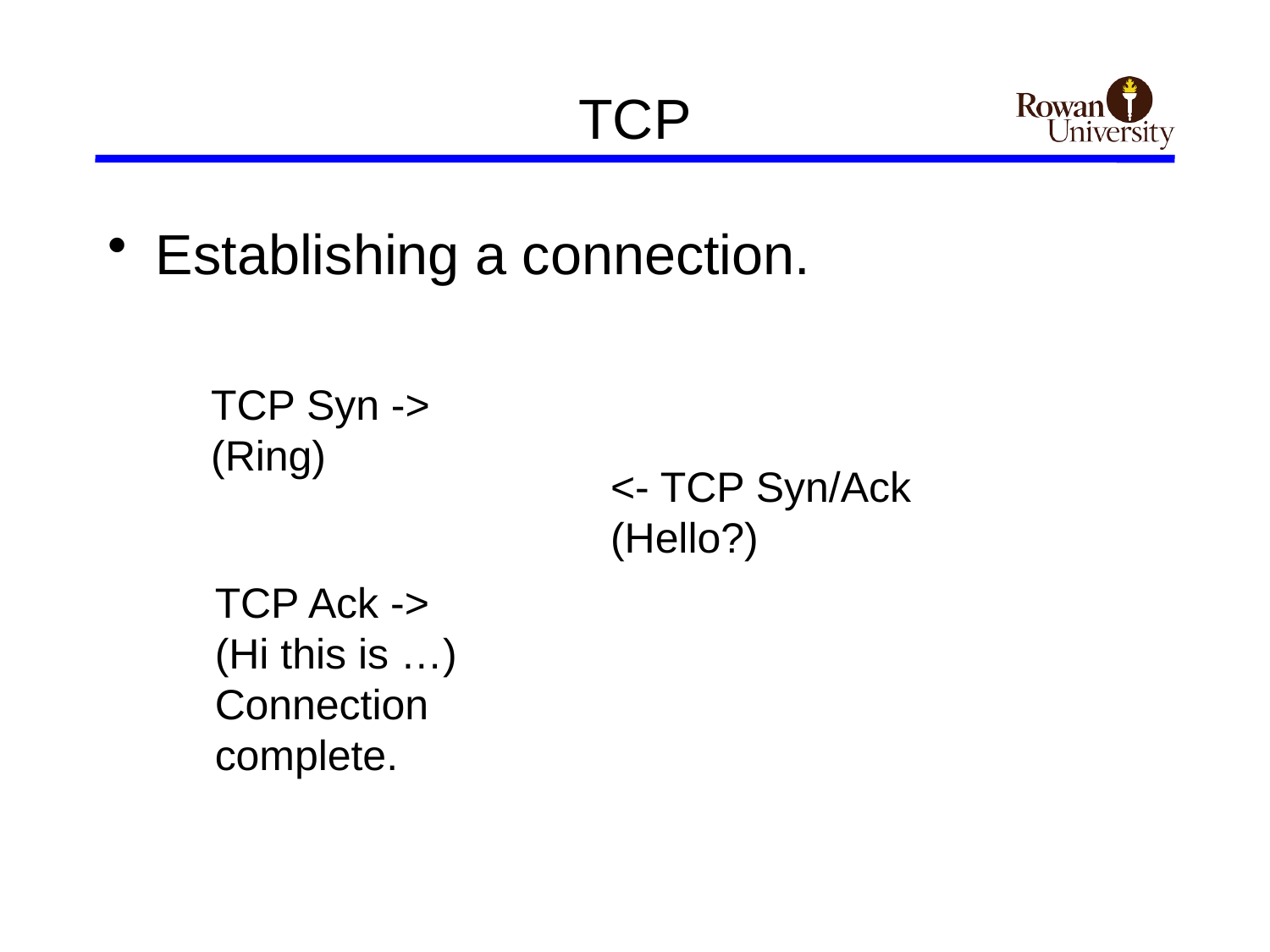

# TCP
Establishing a connection.

TCP Syn ->
(Ring)
<- TCP Syn/Ack
(Hello?)
TCP Ack ->
(Hi this is …)
Connection complete.